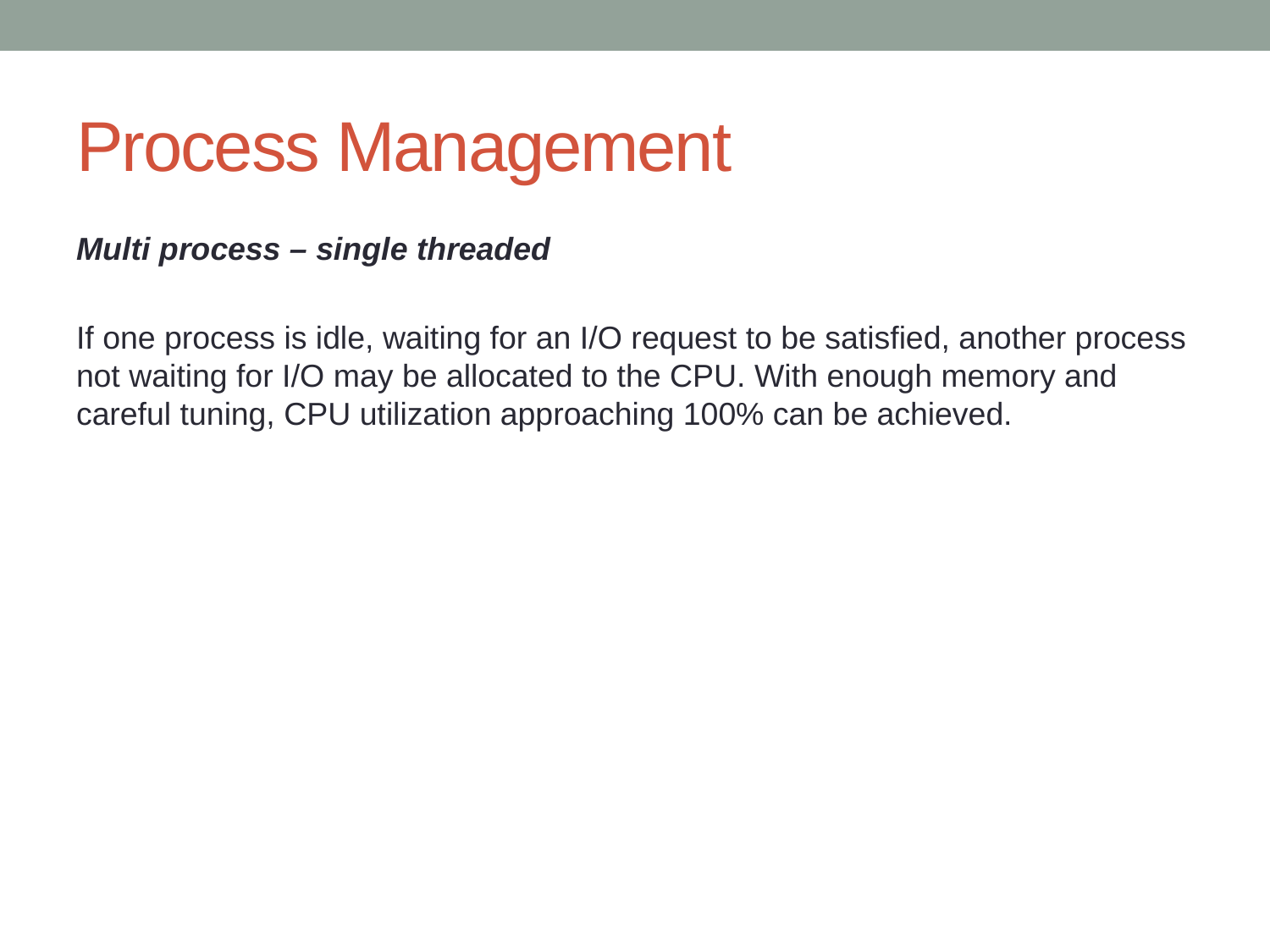

# Process Management
Multi process – single threaded

If one process is idle, waiting for an I/O request to be satisfied, another process not waiting for I/O may be allocated to the CPU. With enough memory and careful tuning, CPU utilization approaching 100% can be achieved.